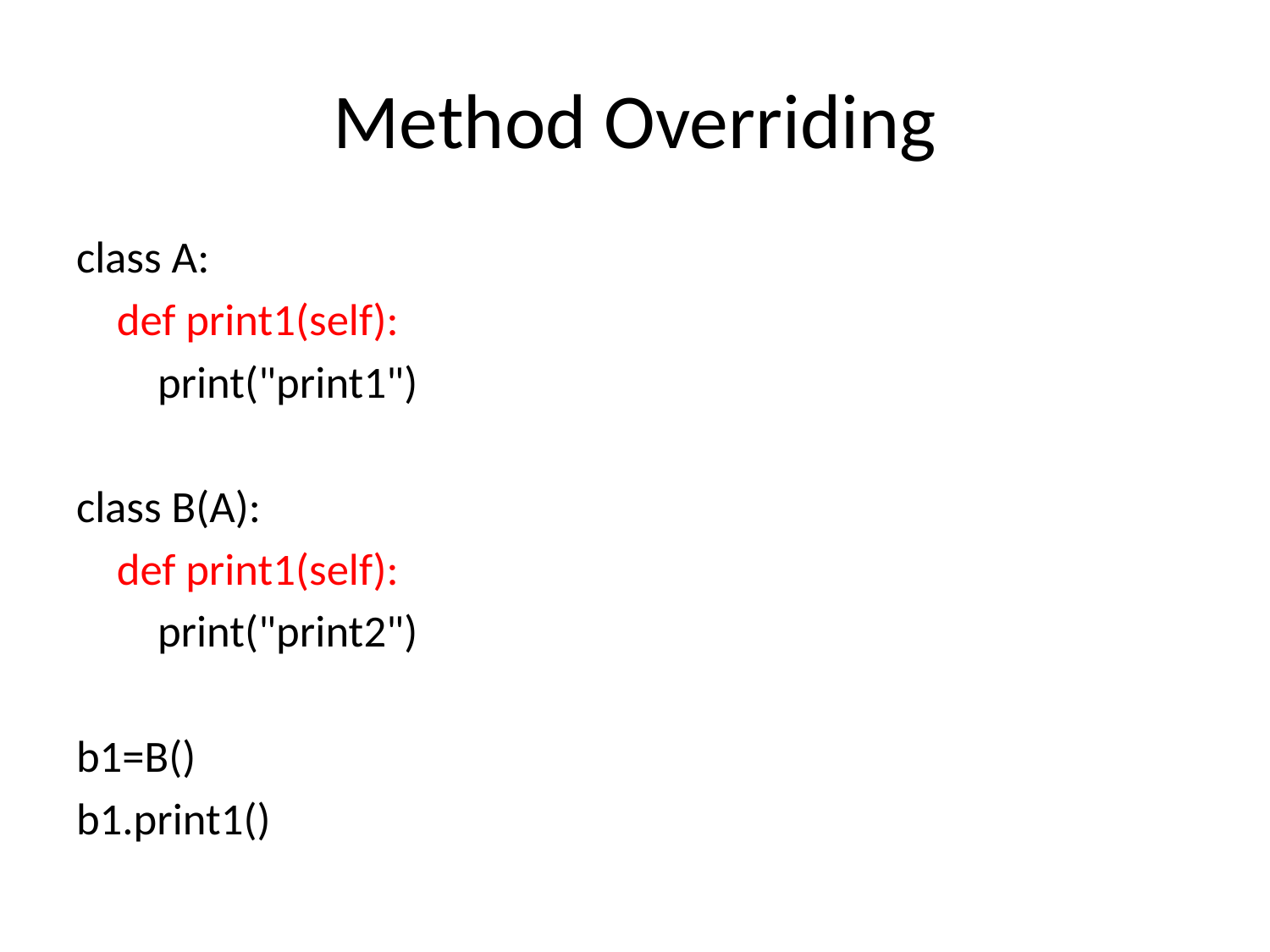

# Method Overriding
class A:
    def print1(self):
        print("print1")

class B(A):
    def print1(self):
        print("print2")

b1=B()
b1.print1()